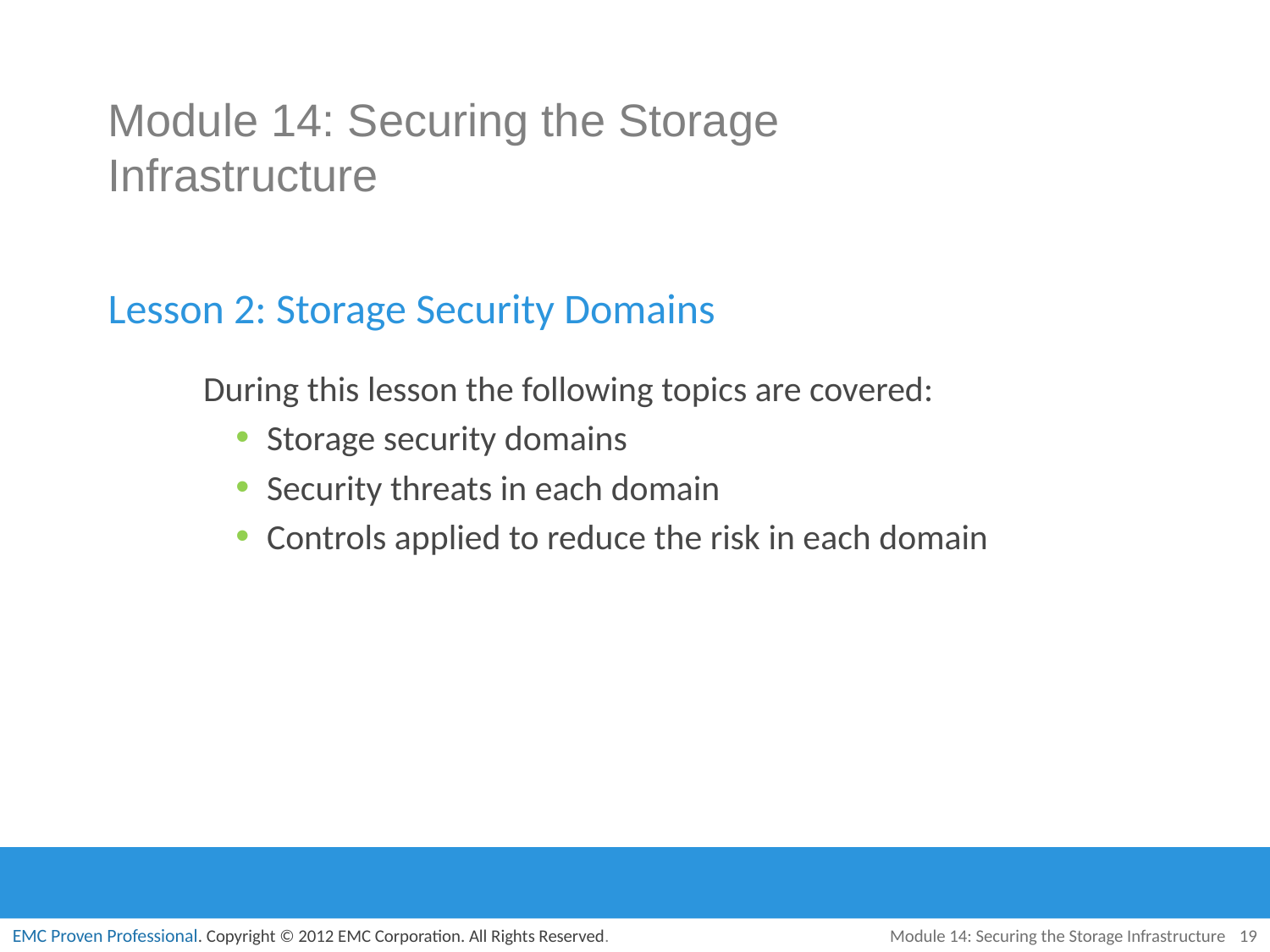

# Module 14: Securing the Storage Infrastructure
Lesson 2: Storage Security Domains
During this lesson the following topics are covered:
Storage security domains
Security threats in each domain
Controls applied to reduce the risk in each domain

Module 14: Securing the Storage Infrastructure
19